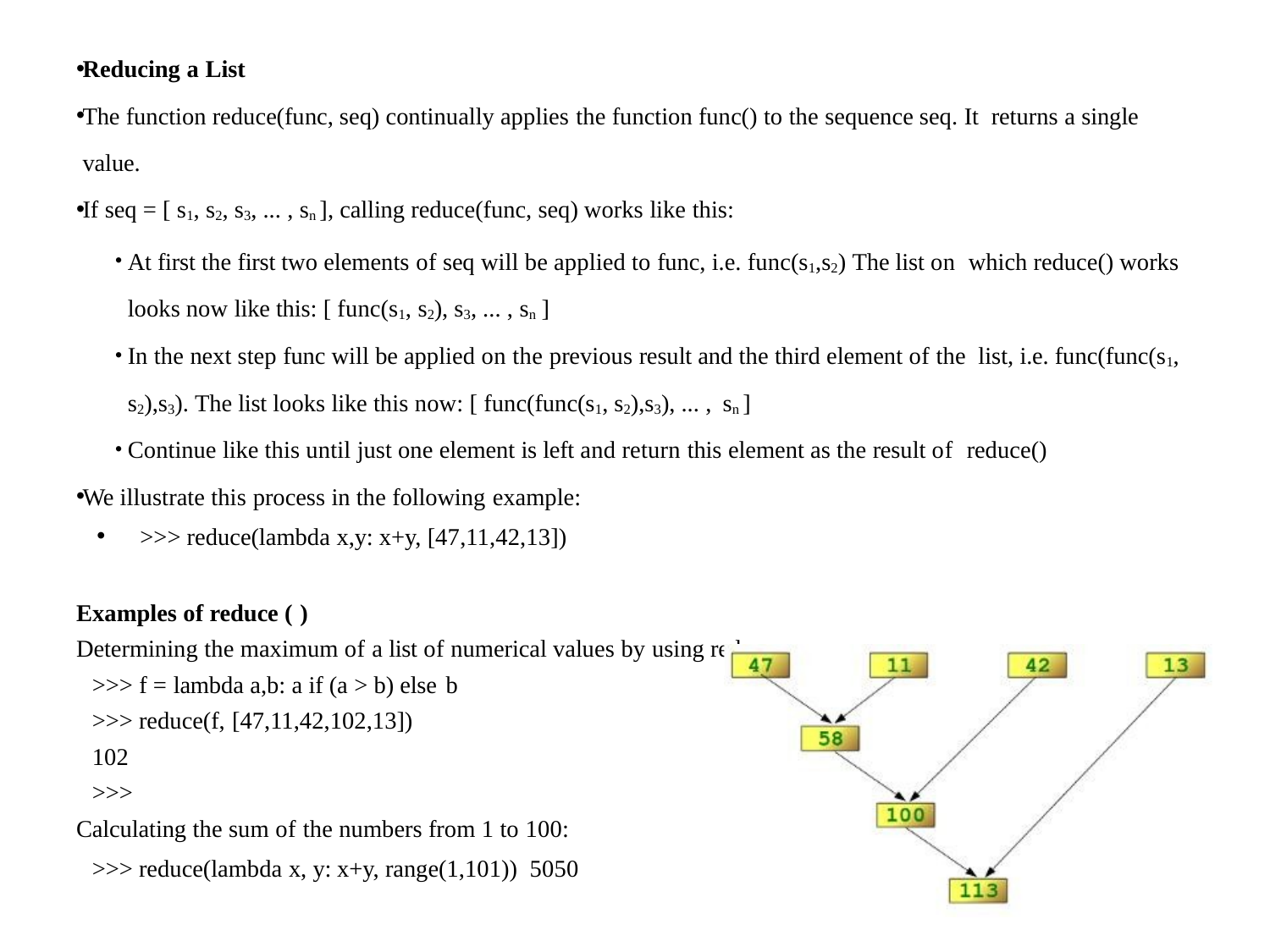

Reducing a List
The function reduce(func, seq) continually applies the function func() to the sequence seq. It  returns a single value.
If seq = [ s1, s2, s3, ... , sn ], calling reduce(func, seq) works like this:
At first the first two elements of seq will be applied to func, i.e. func(s1,s2) The list on  which reduce() works looks now like this: [ func(s1, s2), s3, ... , sn ]
In the next step func will be applied on the previous result and the third element of the  list, i.e. func(func(s1, s2),s3). The list looks like this now: [ func(func(s1, s2),s3), ... , sn ]
Continue like this until just one element is left and return this element as the result of  reduce()
We illustrate this process in the following example:
>>> reduce(lambda x,y: x+y, [47,11,42,13])

Examples of reduce ( )
Determining the maximum of a list of numerical values by using reduce:
>>> f = lambda a,b: a if (a > b) else b
>>> reduce(f, [47,11,42,102,13])
102
>>>
Calculating the sum of the numbers from 1 to 100:
>>> reduce(lambda x, y: x+y, range(1,101))  5050